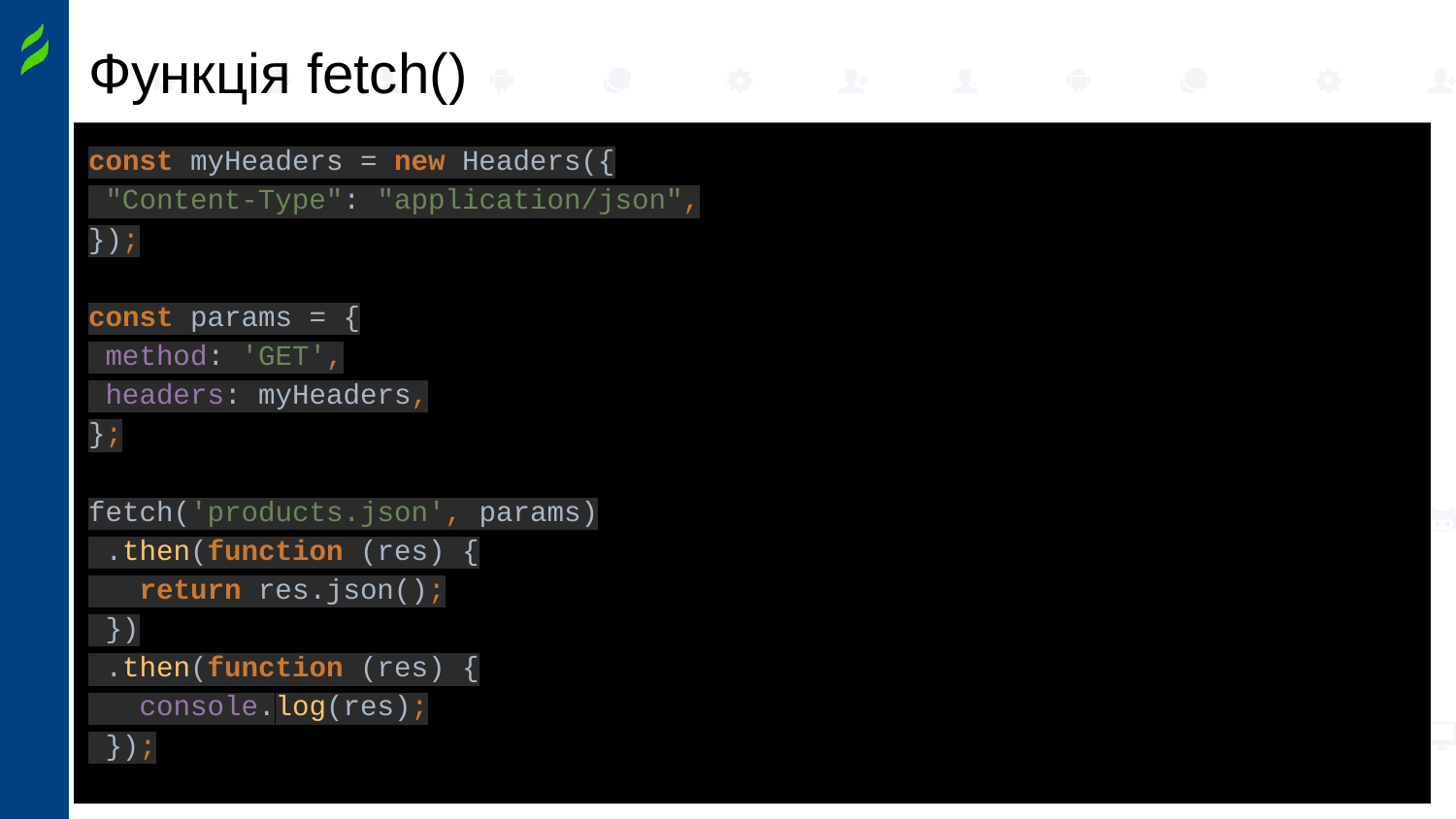

# Функція fetch()
const myHeaders = new Headers({
 "Content-Type": "application/json",
});

const params = {
 method: 'GET',
 headers: myHeaders,
};

fetch('products.json', params)
 .then(function (res) {
   return res.json();
 })
 .then(function (res) {
   console.log(res);
 });